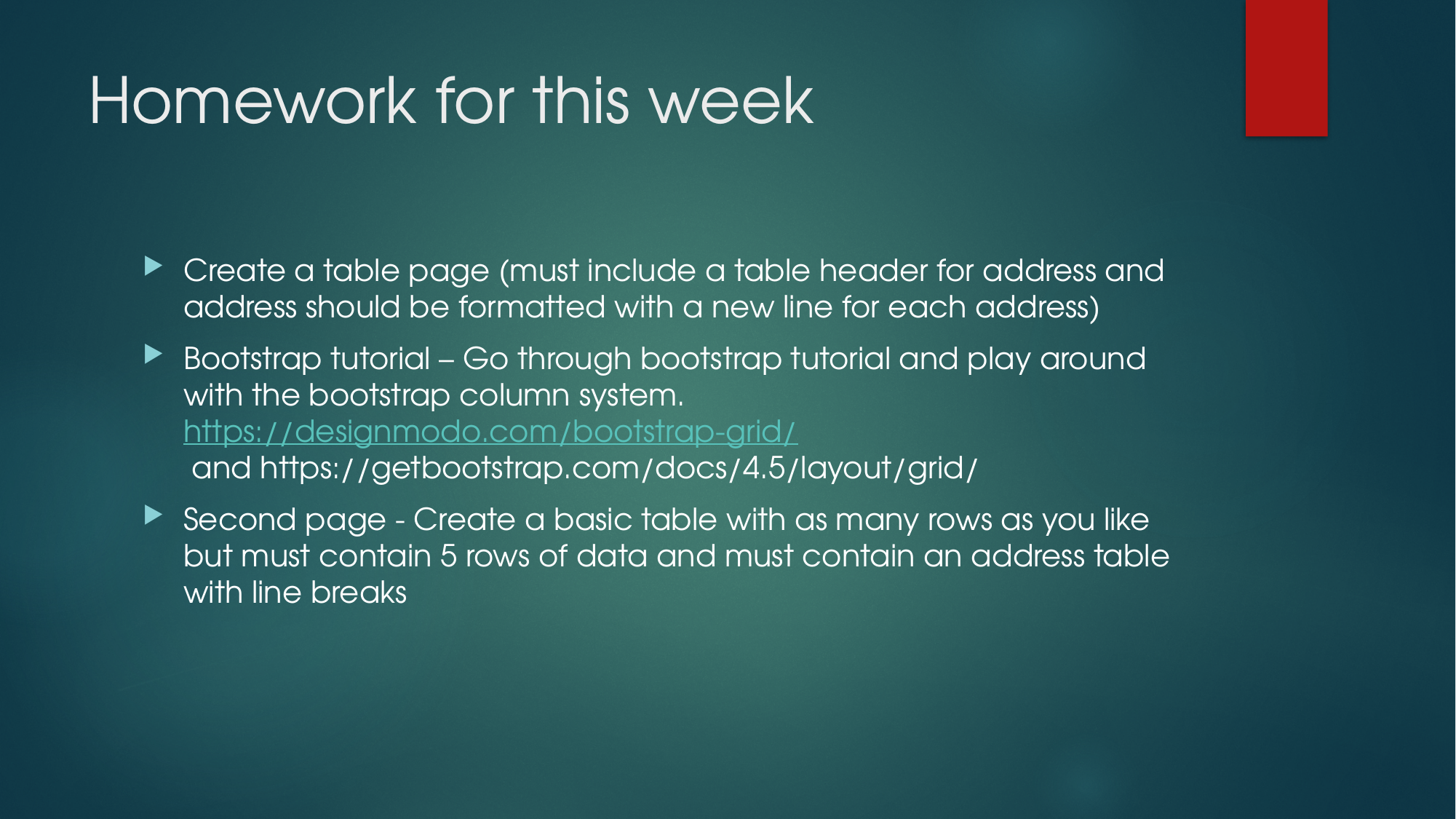

# Homework for this week
Create a table page (must include a table header for address and address should be formatted with a new line for each address)
Bootstrap tutorial – Go through bootstrap tutorial and play around with the bootstrap column system. https://designmodo.com/bootstrap-grid/ and https://getbootstrap.com/docs/4.5/layout/grid/
Second page - Create a basic table with as many rows as you like but must contain 5 rows of data and must contain an address table with line breaks